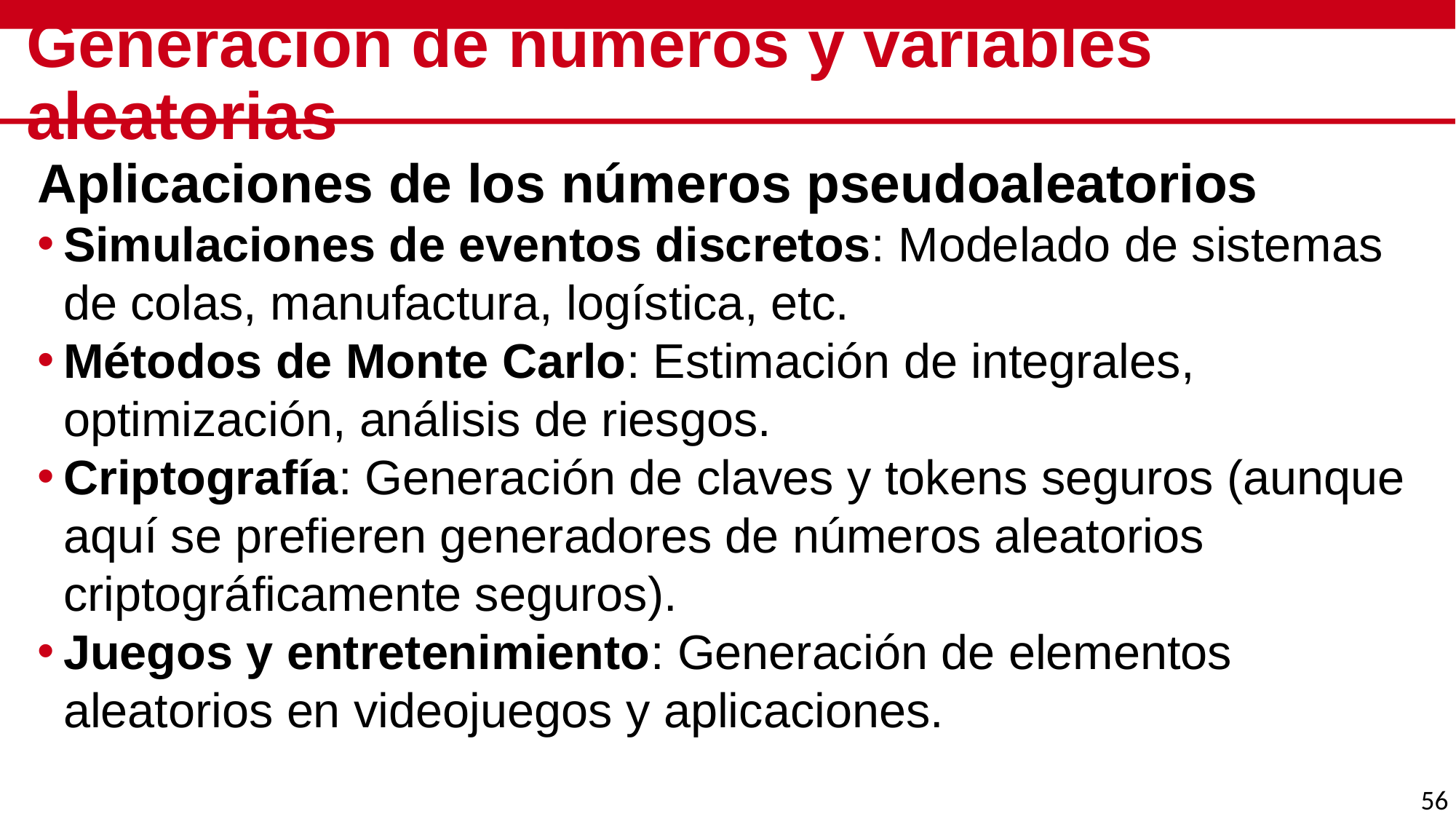

# Generación de números y variables aleatorias
Aplicaciones de los números pseudoaleatorios
Simulaciones de eventos discretos: Modelado de sistemas de colas, manufactura, logística, etc.
Métodos de Monte Carlo: Estimación de integrales, optimización, análisis de riesgos.
Criptografía: Generación de claves y tokens seguros (aunque aquí se prefieren generadores de números aleatorios criptográficamente seguros).
Juegos y entretenimiento: Generación de elementos aleatorios en videojuegos y aplicaciones.

56